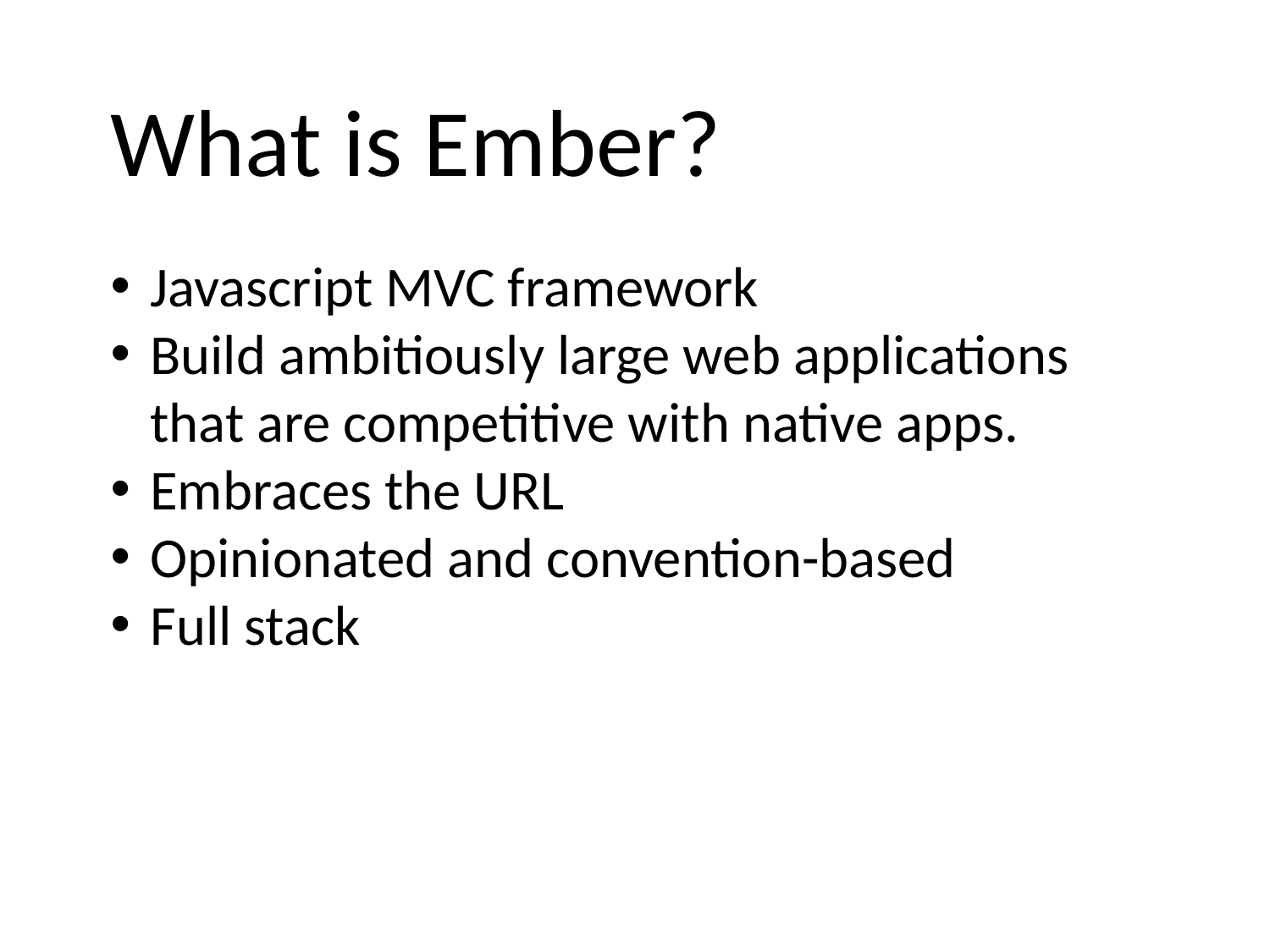

What is Ember?
Javascript MVC framework
Build ambitiously large web applications that are competitive with native apps.
Embraces the URL
Opinionated and convention-based
Full stack